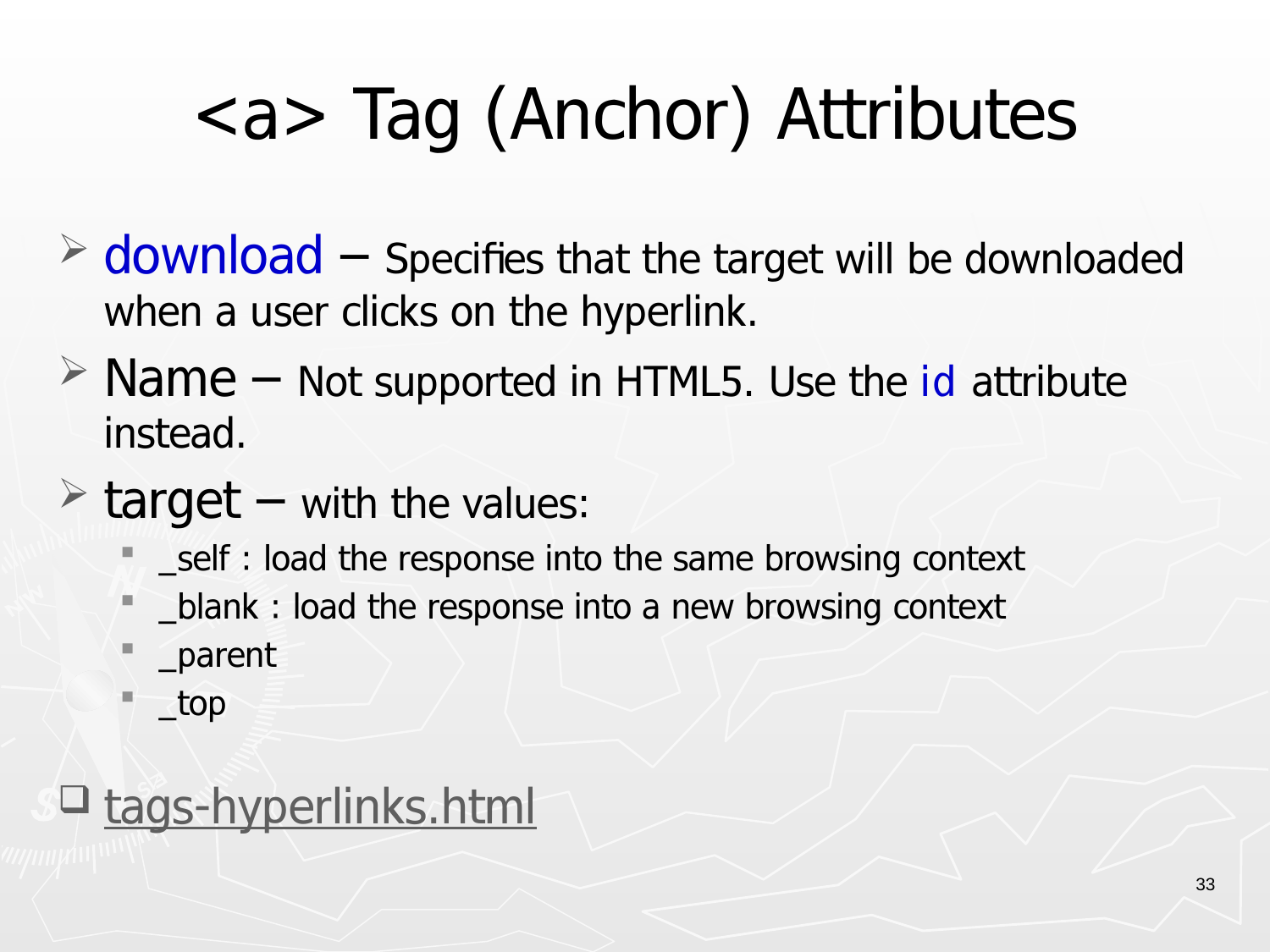

# <a> Tag (Anchor) Attributes
download – Specifies that the target will be downloaded when a user clicks on the hyperlink.
Name – Not supported in HTML5. Use the id attribute instead.
target – with the values:
_self : load the response into the same browsing context
_blank : load the response into a new browsing context
_parent
_top

tags-hyperlinks.html
33